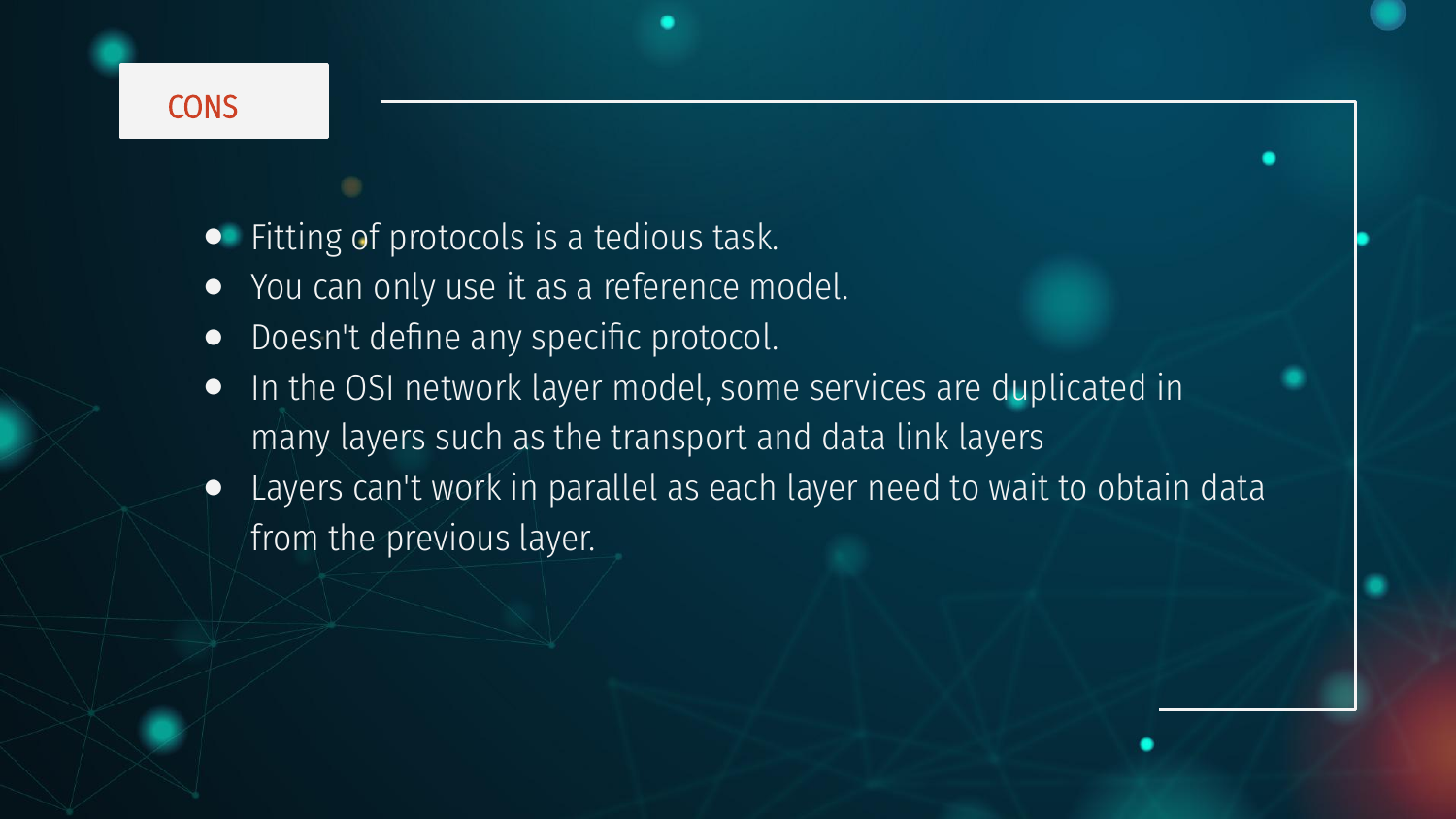

CONS

Fitting of protocols is a tedious task.
You can only use it as a reference model.
Doesn't define any specific protocol.
In the OSI network layer model, some services are duplicated in many layers such as the transport and data link layers
Layers can't work in parallel as each layer need to wait to obtain data from the previous layer.